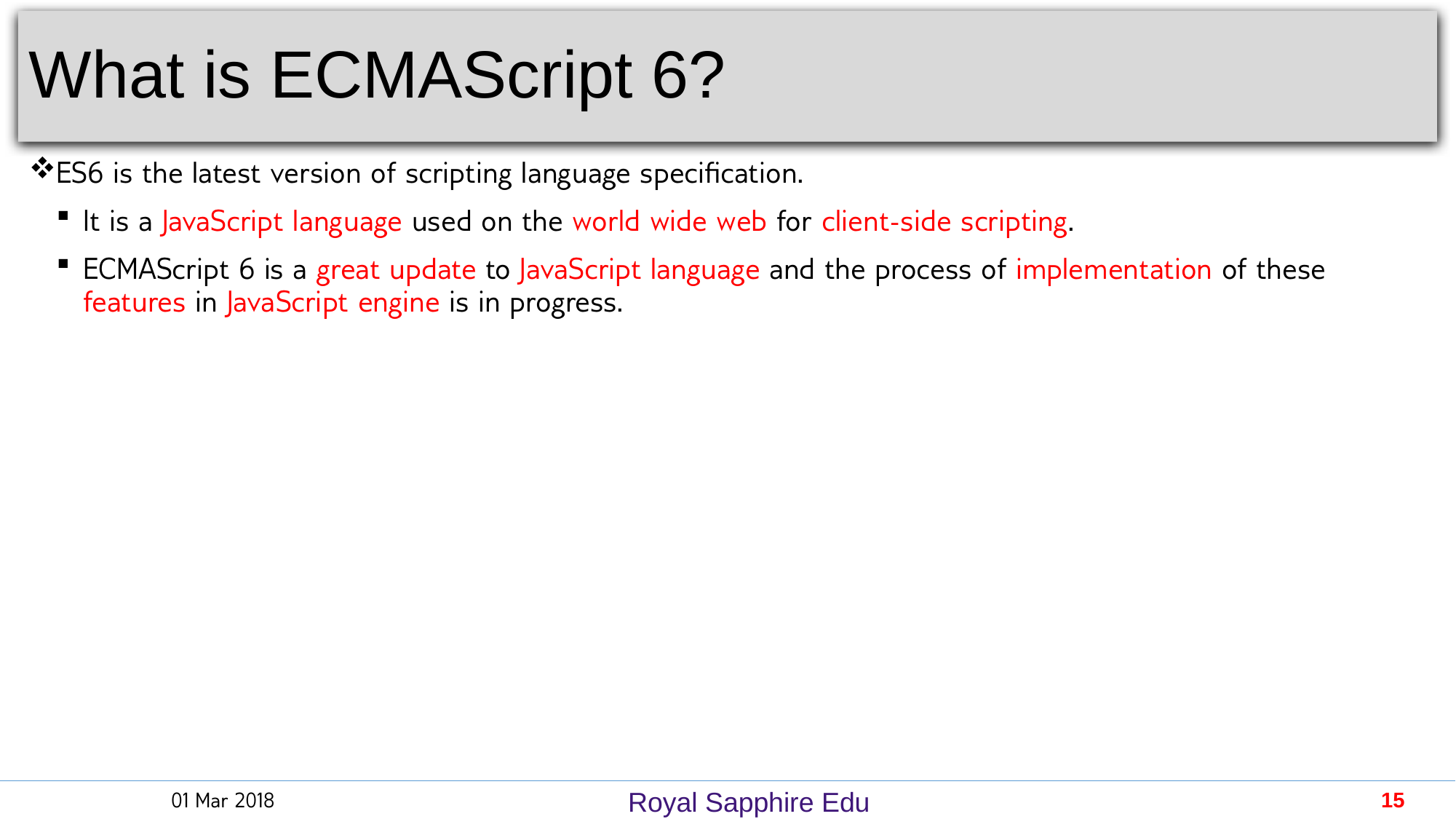

# What is ECMAScript 6?
ES6 is the latest version of scripting language specification.
It is a JavaScript language used on the world wide web for client-side scripting.
ECMAScript 6 is a great update to JavaScript language and the process of implementation of these features in JavaScript engine is in progress.
01 Mar 2018
15